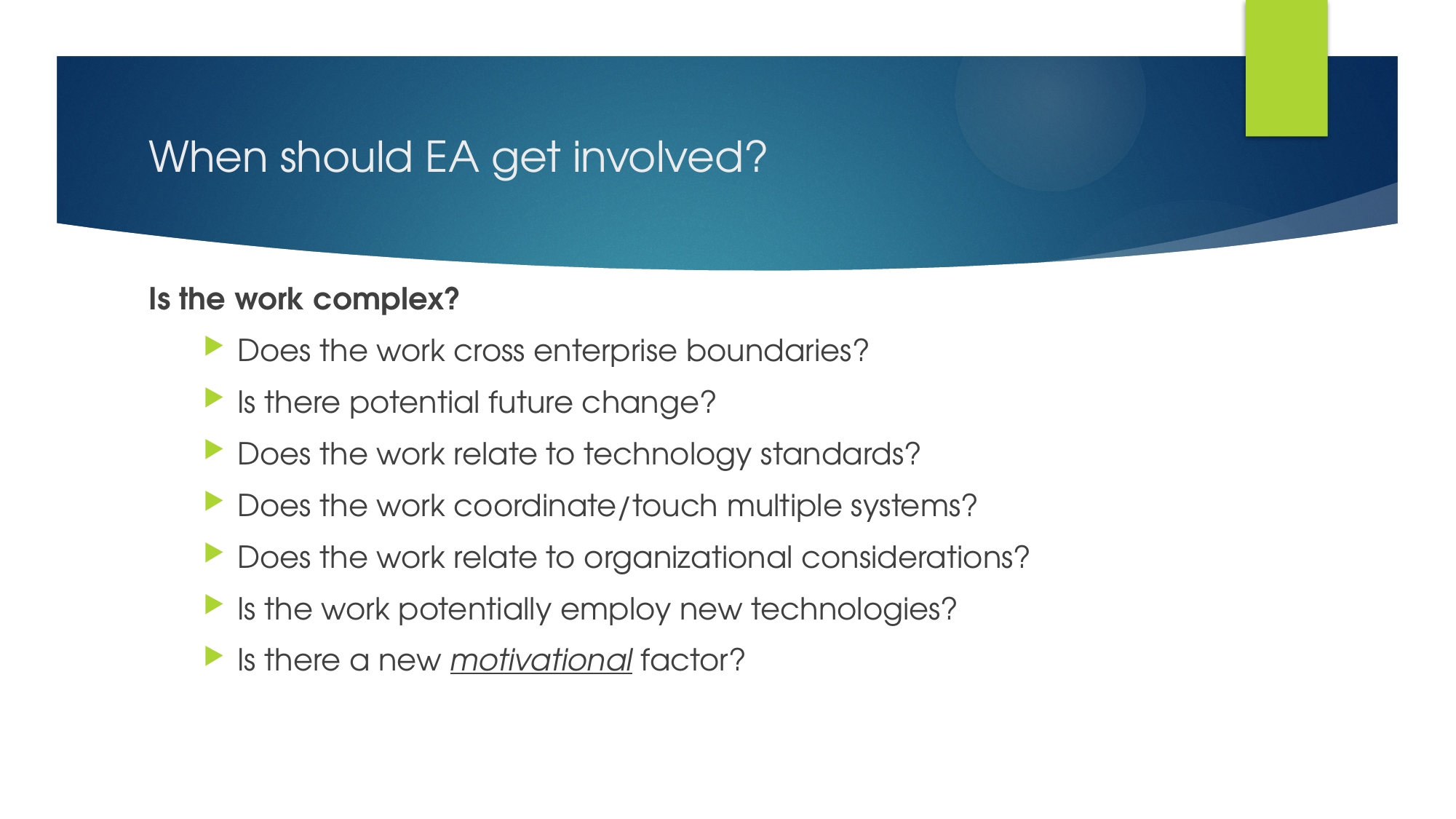

# When should EA get involved?
Is the work complex?
Does the work cross enterprise boundaries?
Is there potential future change?
Does the work relate to technology standards?
Does the work coordinate/touch multiple systems?
Does the work relate to organizational considerations?
Is the work potentially employ new technologies?
Is there a new motivational factor?